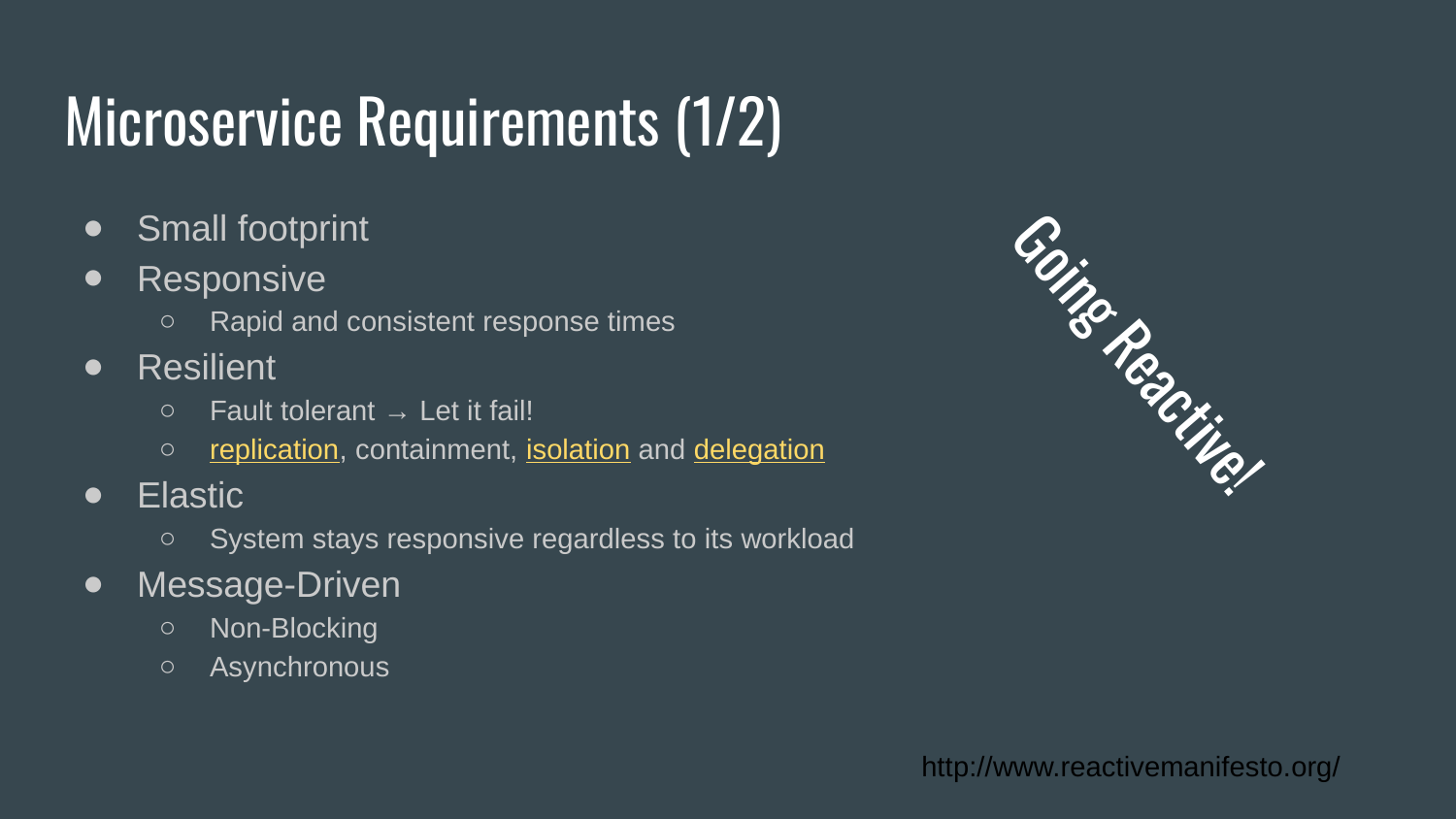

# Microservice Requirements (1/2)
Small footprint
Responsive
Rapid and consistent response times
Resilient
Fault tolerant → Let it fail!
replication, containment, isolation and delegation
Elastic
System stays responsive regardless to its workload
Message-Driven
Non-Blocking
Asynchronous
Going Reactive!
http://www.reactivemanifesto.org/